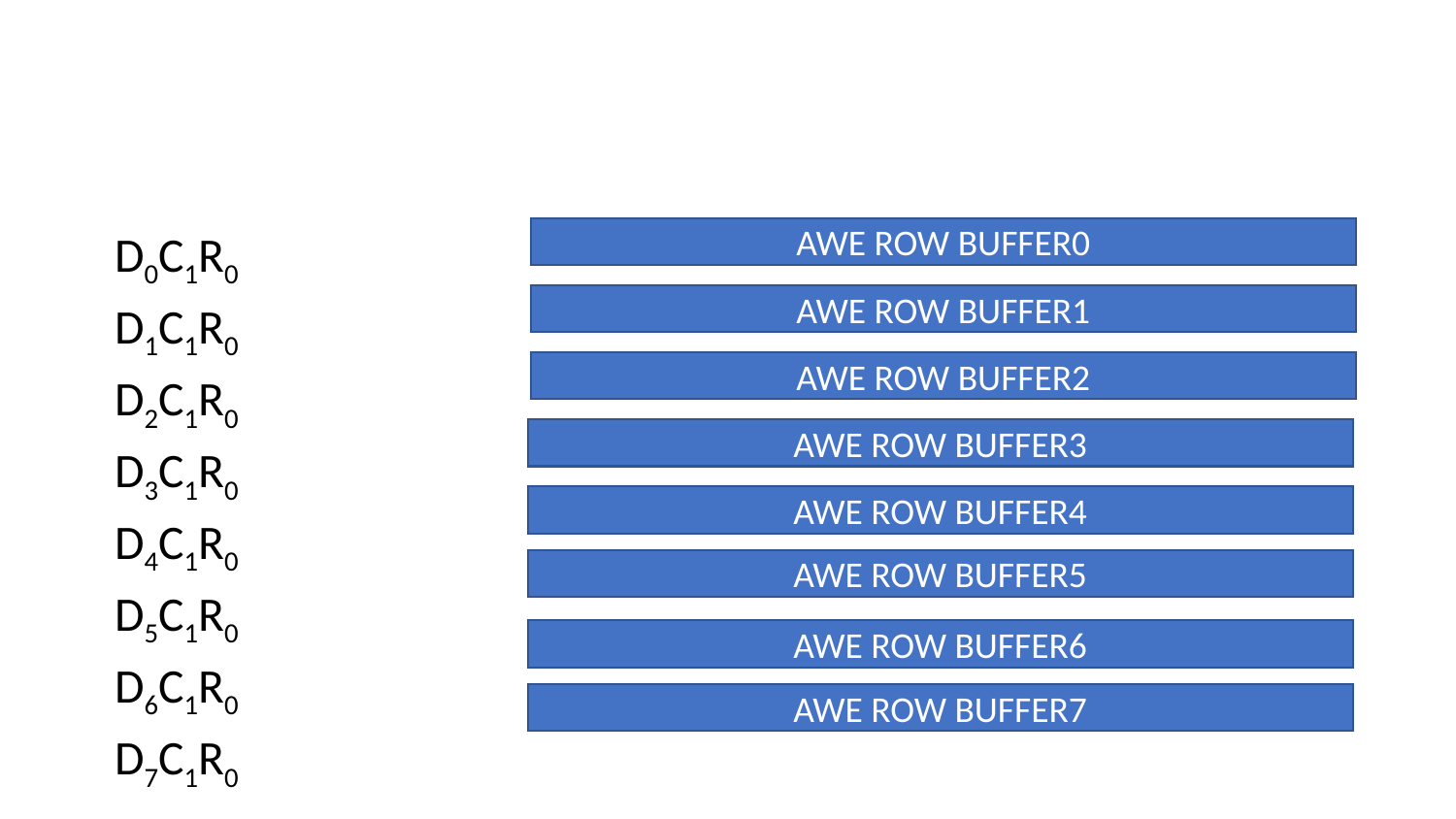

#
D0C1R0
D1C1R0
D2C1R0
D3C1R0
D4C1R0
D5C1R0
D6C1R0
D7C1R0
AWE ROW BUFFER0
AWE ROW BUFFER1
AWE ROW BUFFER2
AWE ROW BUFFER3
AWE ROW BUFFER4
AWE ROW BUFFER5
AWE ROW BUFFER6
AWE ROW BUFFER7